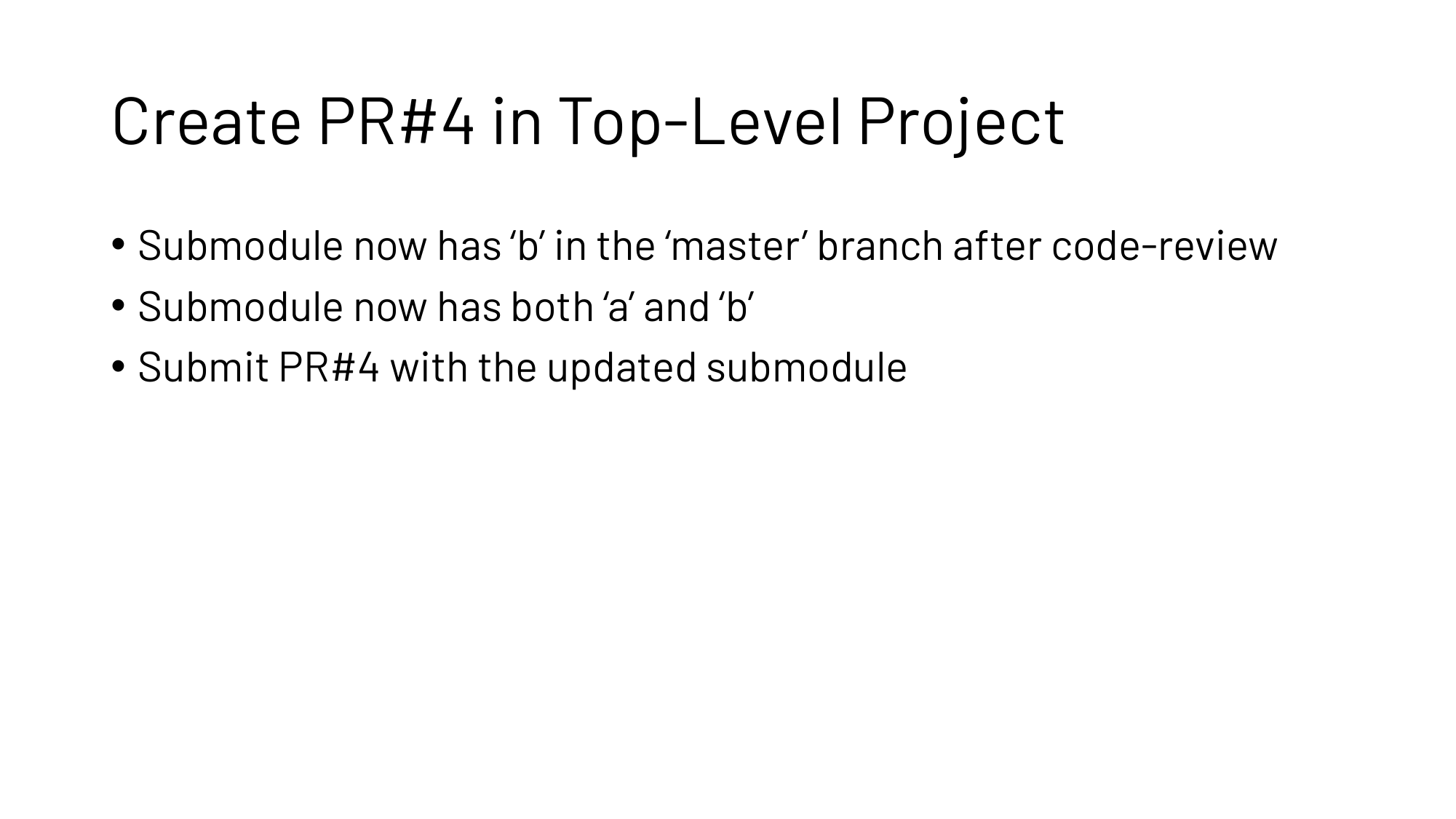

# Create PR#4 in Top-Level Project
Submodule now has ‘b’ in the ‘master’ branch after code-review
Submodule now has both ‘a’ and ‘b’
Submit PR#4 with the updated submodule